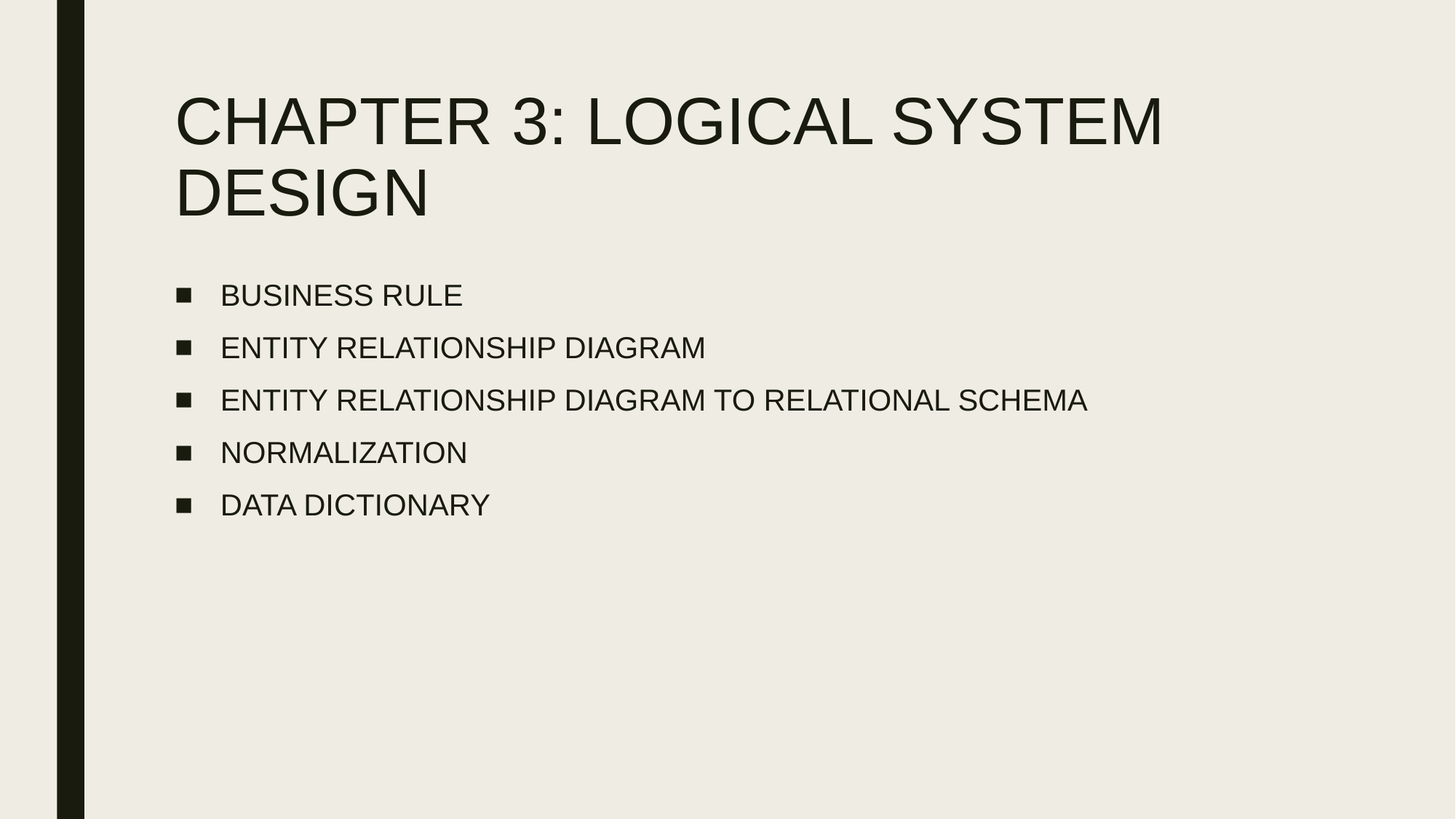

# CHAPTER 3: LOGICAL SYSTEM DESIGN
BUSINESS RULE
ENTITY RELATIONSHIP DIAGRAM
ENTITY RELATIONSHIP DIAGRAM TO RELATIONAL SCHEMA
NORMALIZATION
DATA DICTIONARY